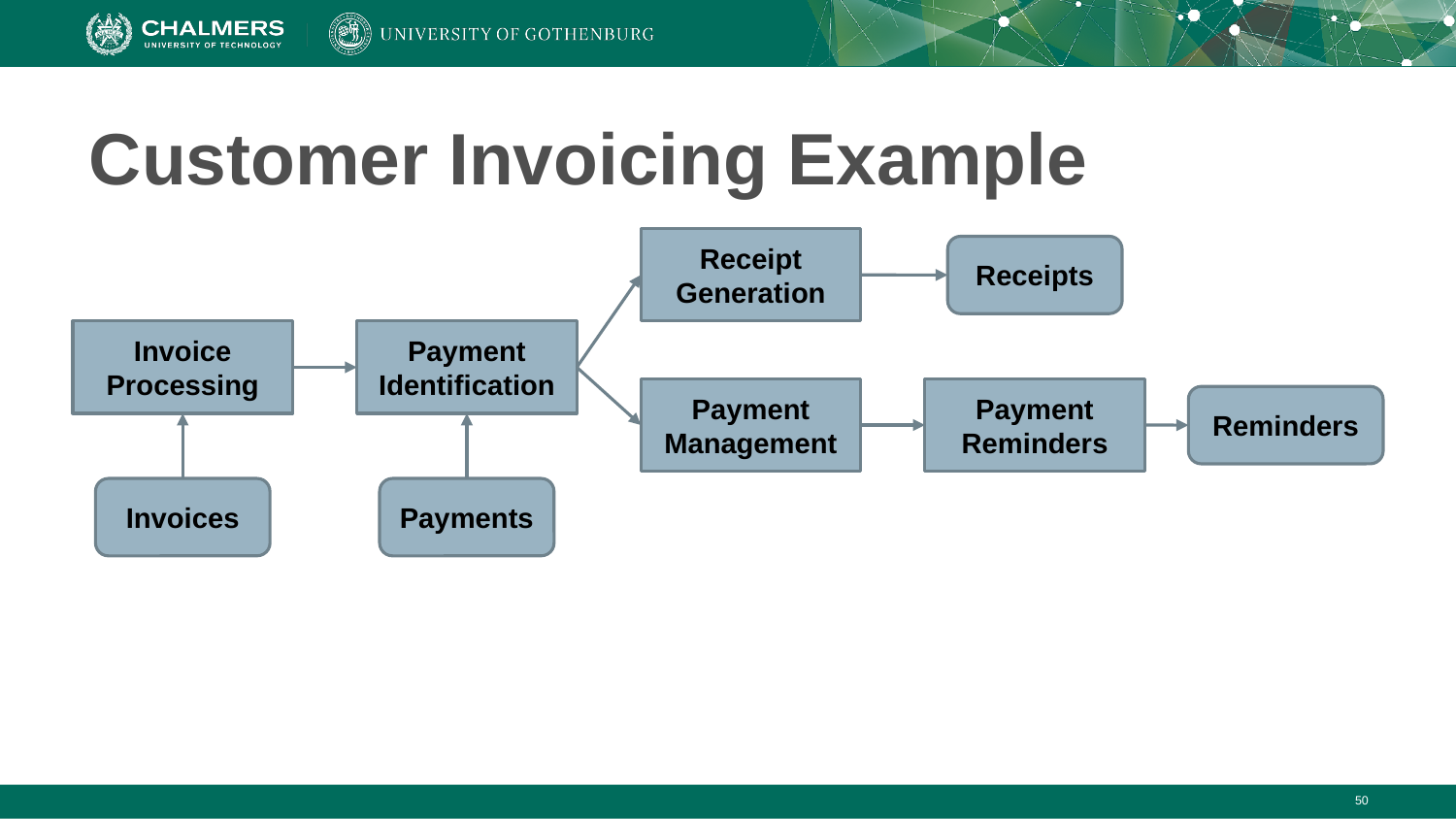

# Customer Invoicing Example
Receipt Generation
Receipts
Invoice Processing
Payment Identification
Payment Management
Payment Reminders
Reminders
Invoices
Payments
50